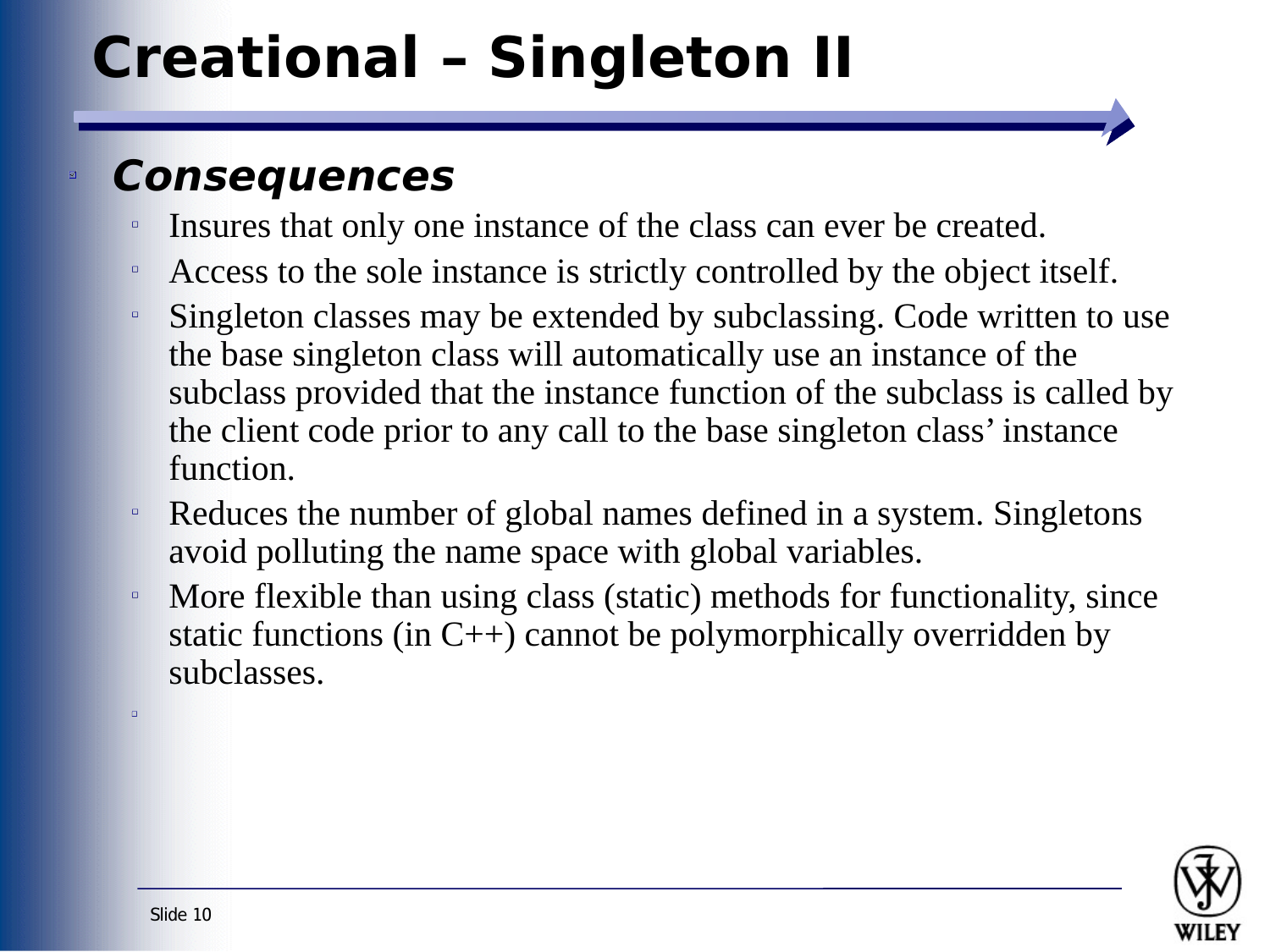

# Creational – Singleton II
Consequences
Insures that only one instance of the class can ever be created.
Access to the sole instance is strictly controlled by the object itself.
Singleton classes may be extended by subclassing. Code written to use the base singleton class will automatically use an instance of the subclass provided that the instance function of the subclass is called by the client code prior to any call to the base singleton class’ instance function.
Reduces the number of global names defined in a system. Singletons avoid polluting the name space with global variables.
More flexible than using class (static) methods for functionality, since static functions (in C++) cannot be polymorphically overridden by subclasses.

Slide 10